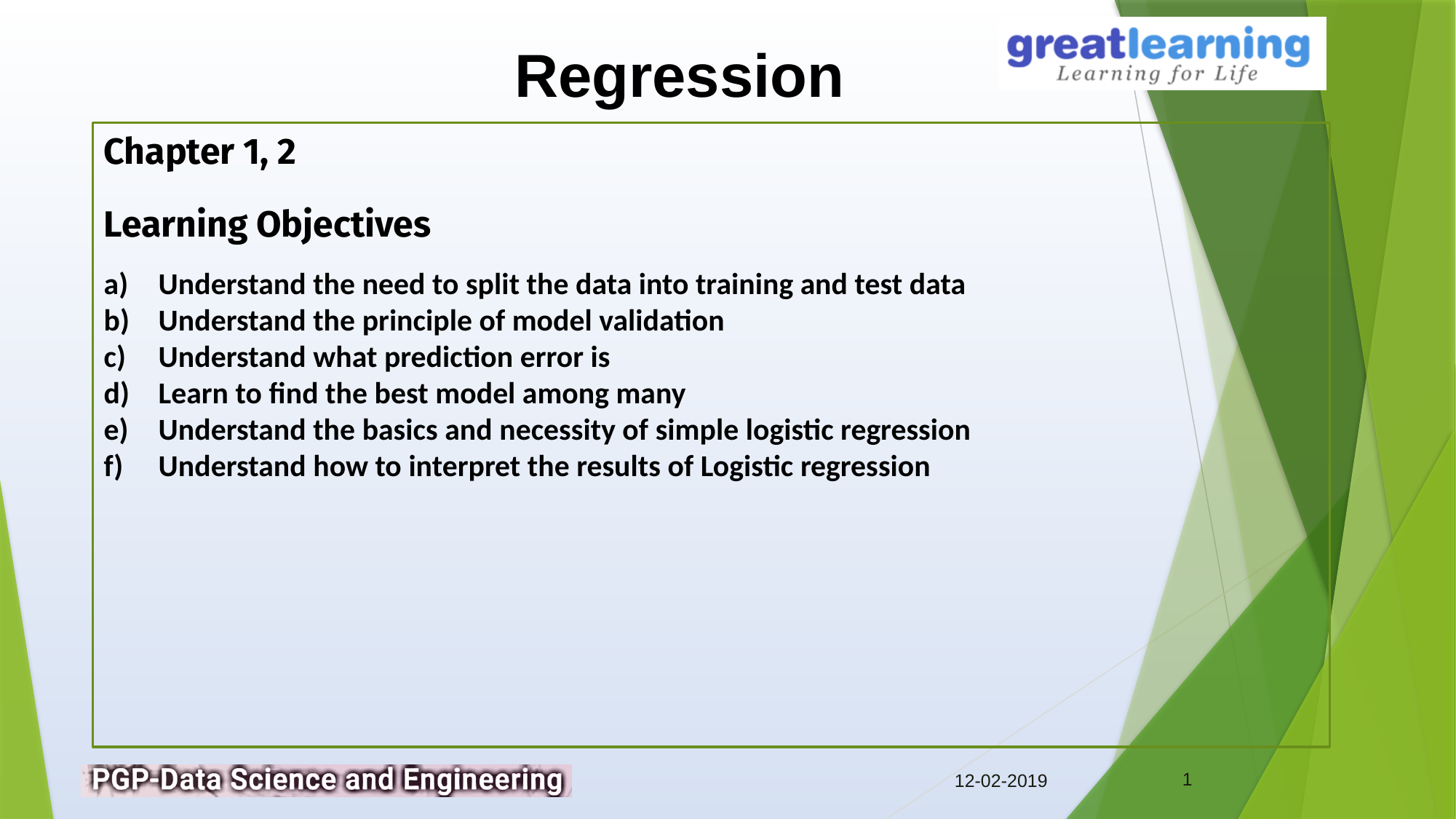

Chapter 1, 2

Learning Objectives

Understand the need to split the data into training and test data
Understand the principle of model validation
Understand what prediction error is
Learn to find the best model among many
Understand the basics and necessity of simple logistic regression
Understand how to interpret the results of Logistic regression

1
12-02-2019